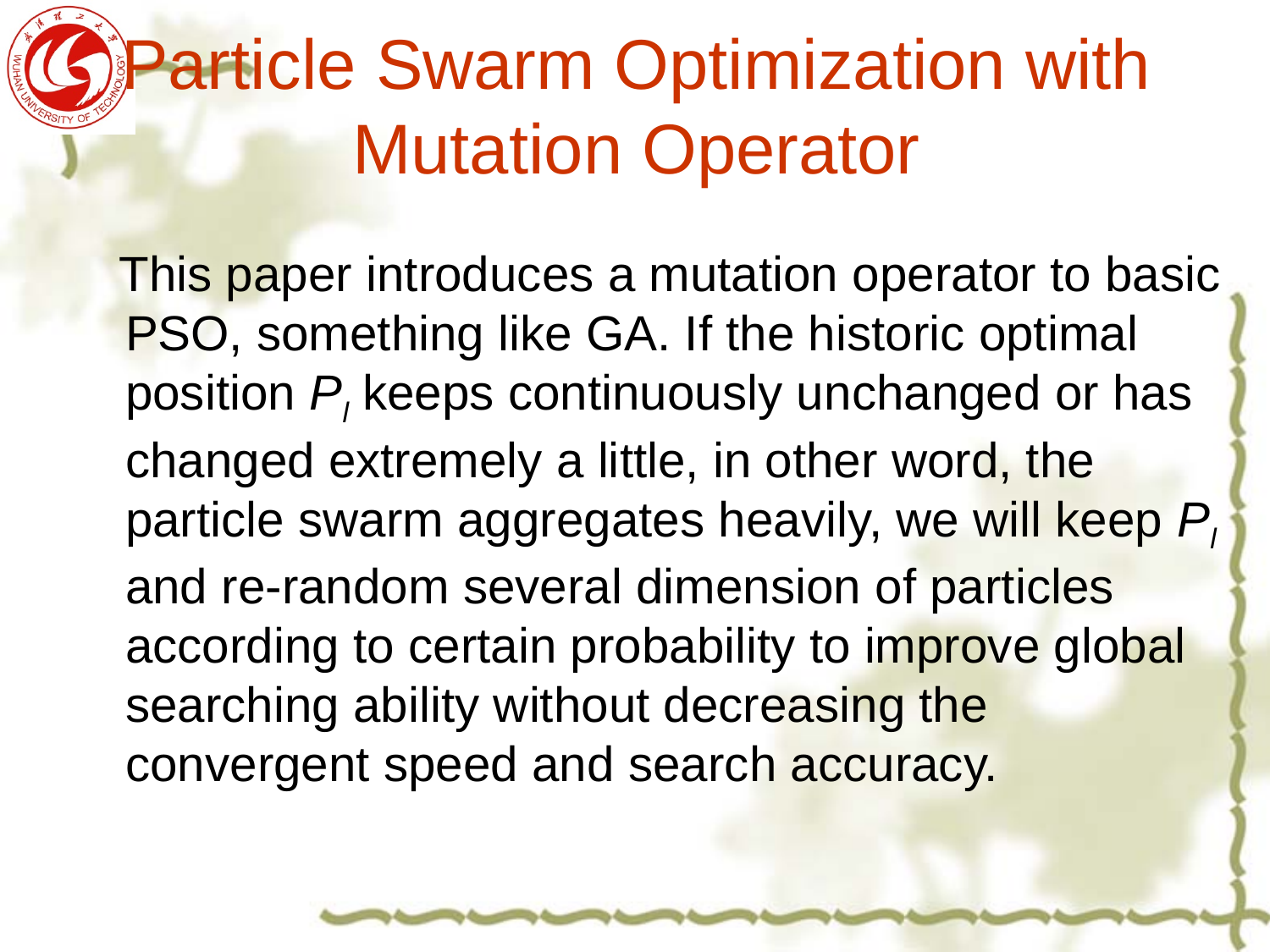

# Particle Swarm Optimization with Mutation Operator
   This paper introduces a mutation operator to basic PSO, something like GA. If the historic optimal position Pl keeps continuously unchanged or has changed extremely a little, in other word, the particle swarm aggregates heavily, we will keep Pl and re-random several dimension of particles according to certain probability to improve global searching ability without decreasing the convergent speed and search accuracy.